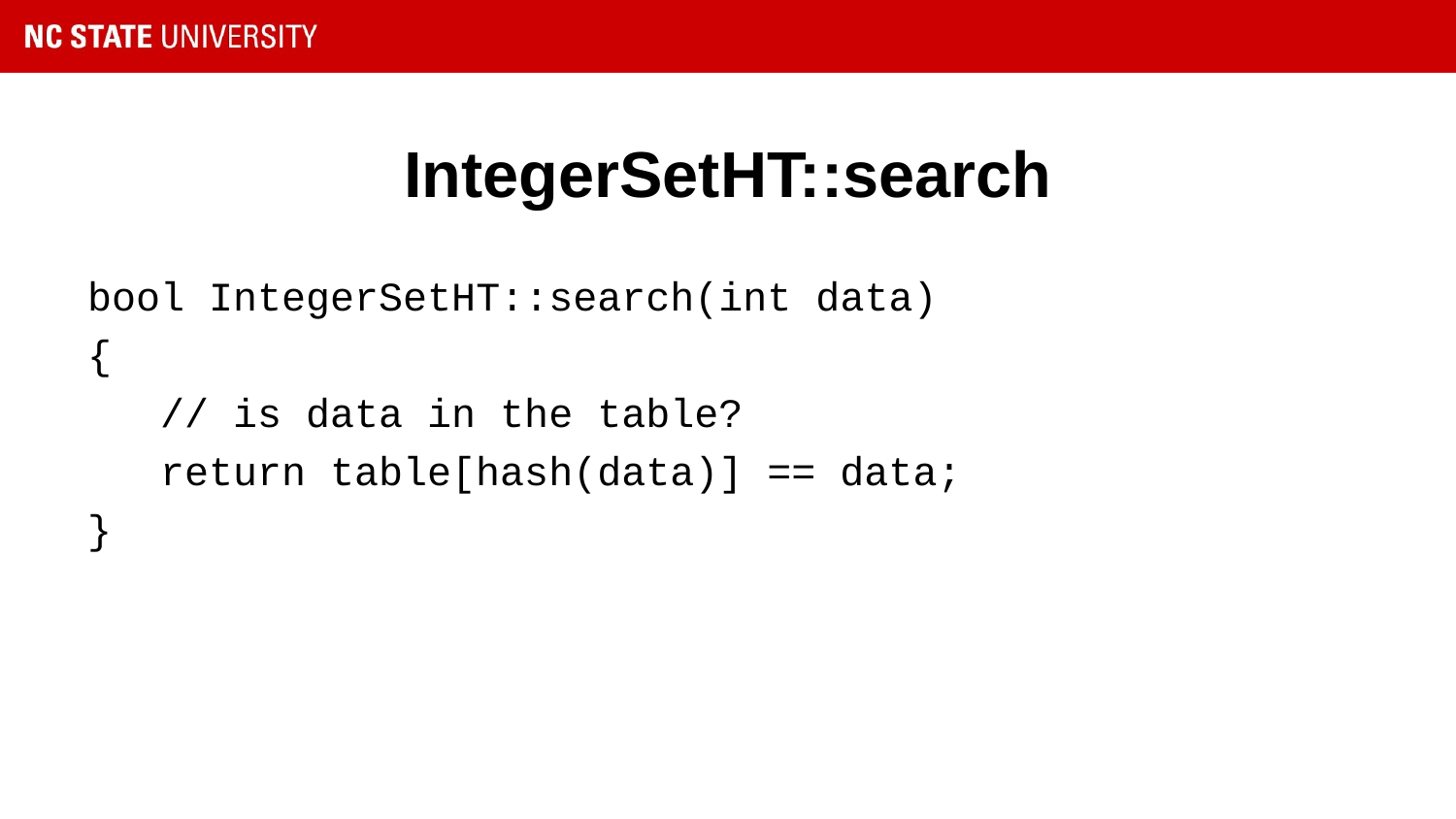

# IntegerSetHT::search
bool IntegerSetHT::search(int data)
{
   // is data in the table?
   return table[hash(data)] == data;
}